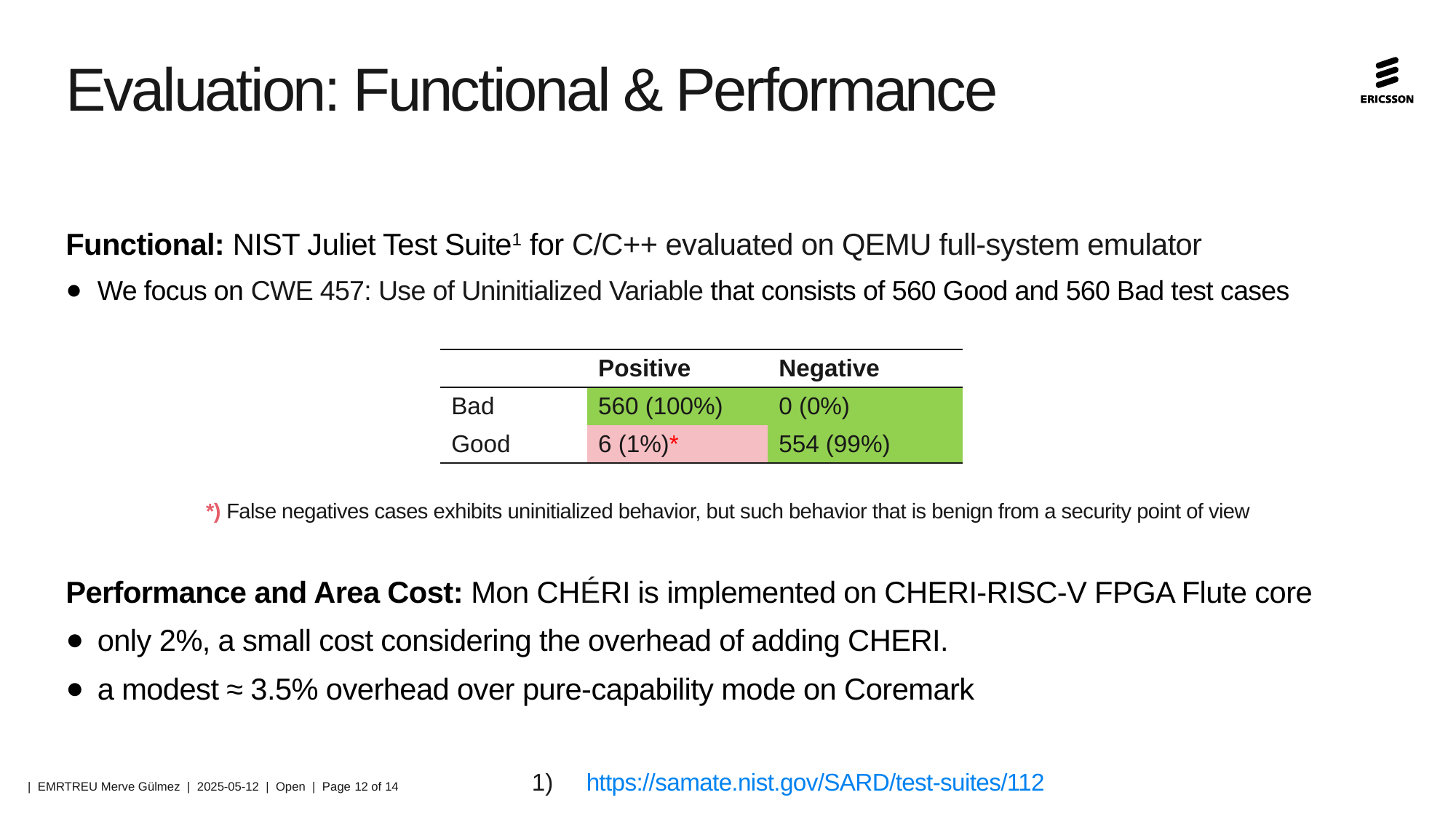

# Evaluation: Functional & Performance
Functional: NIST Juliet Test Suite1 for C/C++ evaluated on QEMU full-system emulator
We focus on CWE 457: Use of Uninitialized Variable that consists of 560 Good and 560 Bad test cases

*) False negatives cases exhibits uninitialized behavior, but such behavior that is benign from a security point of view

Performance and Area Cost: Mon CHÉRI is implemented on CHERI-RISC-V FPGA Flute core
only 2%, a small cost considering the overhead of adding CHERI.
a modest ≈ 3.5% overhead over pure-capability mode on Coremark

|  | Positive | Negative |
| --- | --- | --- |
| Bad | 560 (100%) | 0 (0%) |
| Good | 6 (1%)\* | 554 (99%) |
https://samate.nist.gov/SARD/test-suites/112